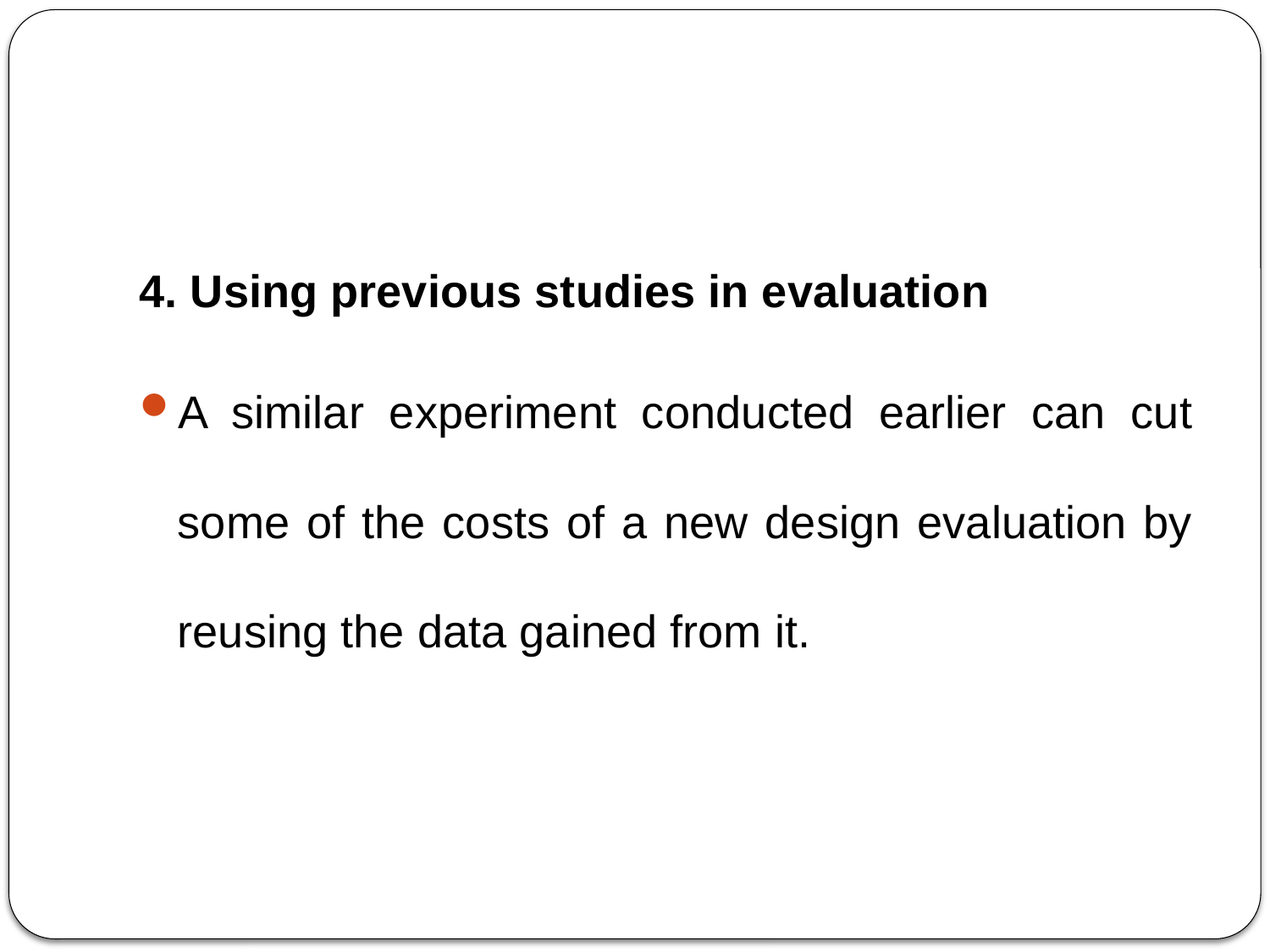

#
4. Using previous studies in evaluation
A similar experiment conducted earlier can cut some of the costs of a new design evaluation by reusing the data gained from it.